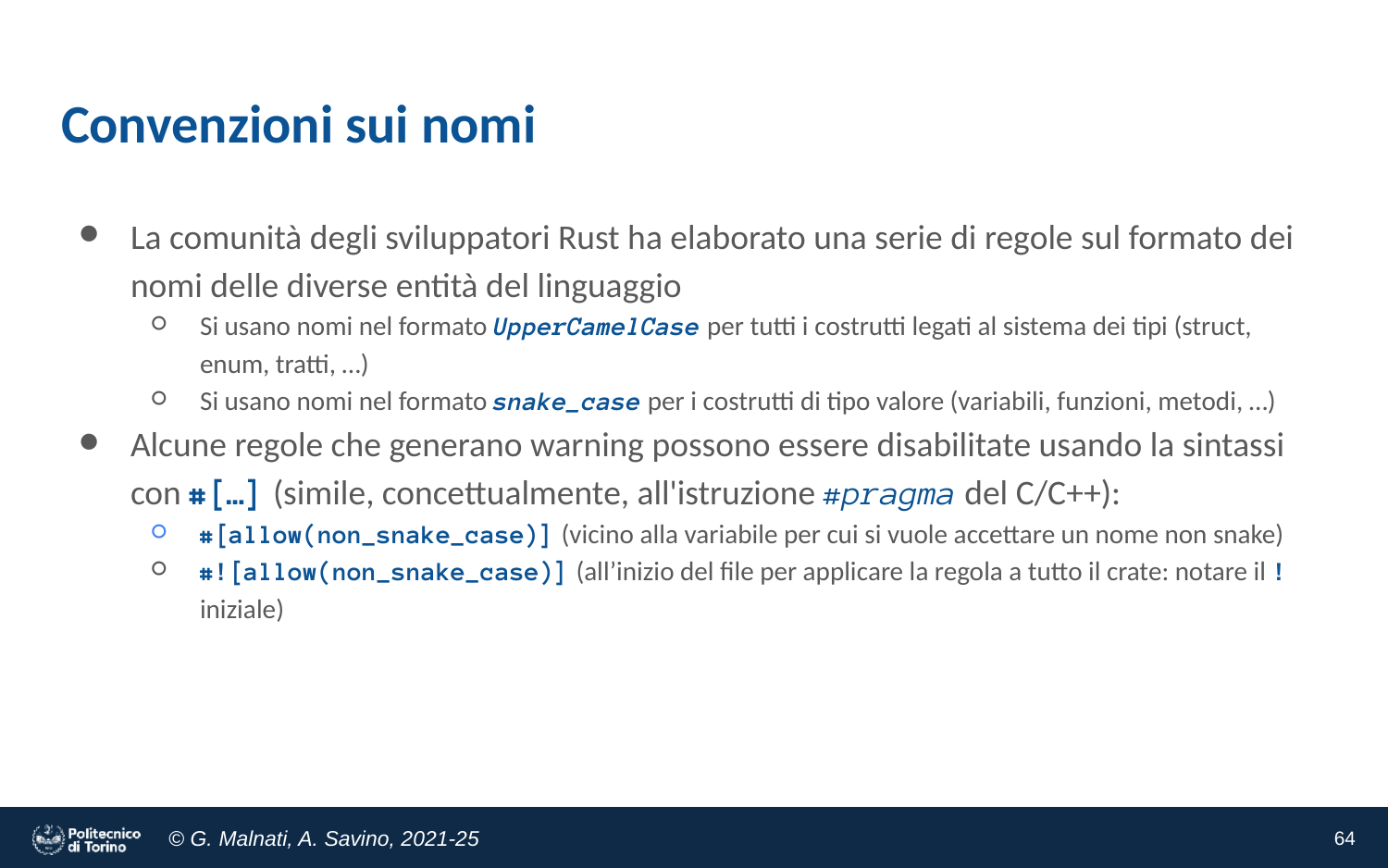

# Convenzioni sui nomi
La comunità degli sviluppatori Rust ha elaborato una serie di regole sul formato dei nomi delle diverse entità del linguaggio
Si usano nomi nel formato UpperCamelCase per tutti i costrutti legati al sistema dei tipi (struct, enum, tratti, …)
Si usano nomi nel formato snake_case per i costrutti di tipo valore (variabili, funzioni, metodi, …)
Alcune regole che generano warning possono essere disabilitate usando la sintassi con #[…] (simile, concettualmente, all'istruzione #pragma del C/C++):
#[allow(non_snake_case)] (vicino alla variabile per cui si vuole accettare un nome non snake)
#![allow(non_snake_case)] (all’inizio del file per applicare la regola a tutto il crate: notare il ! iniziale)
64